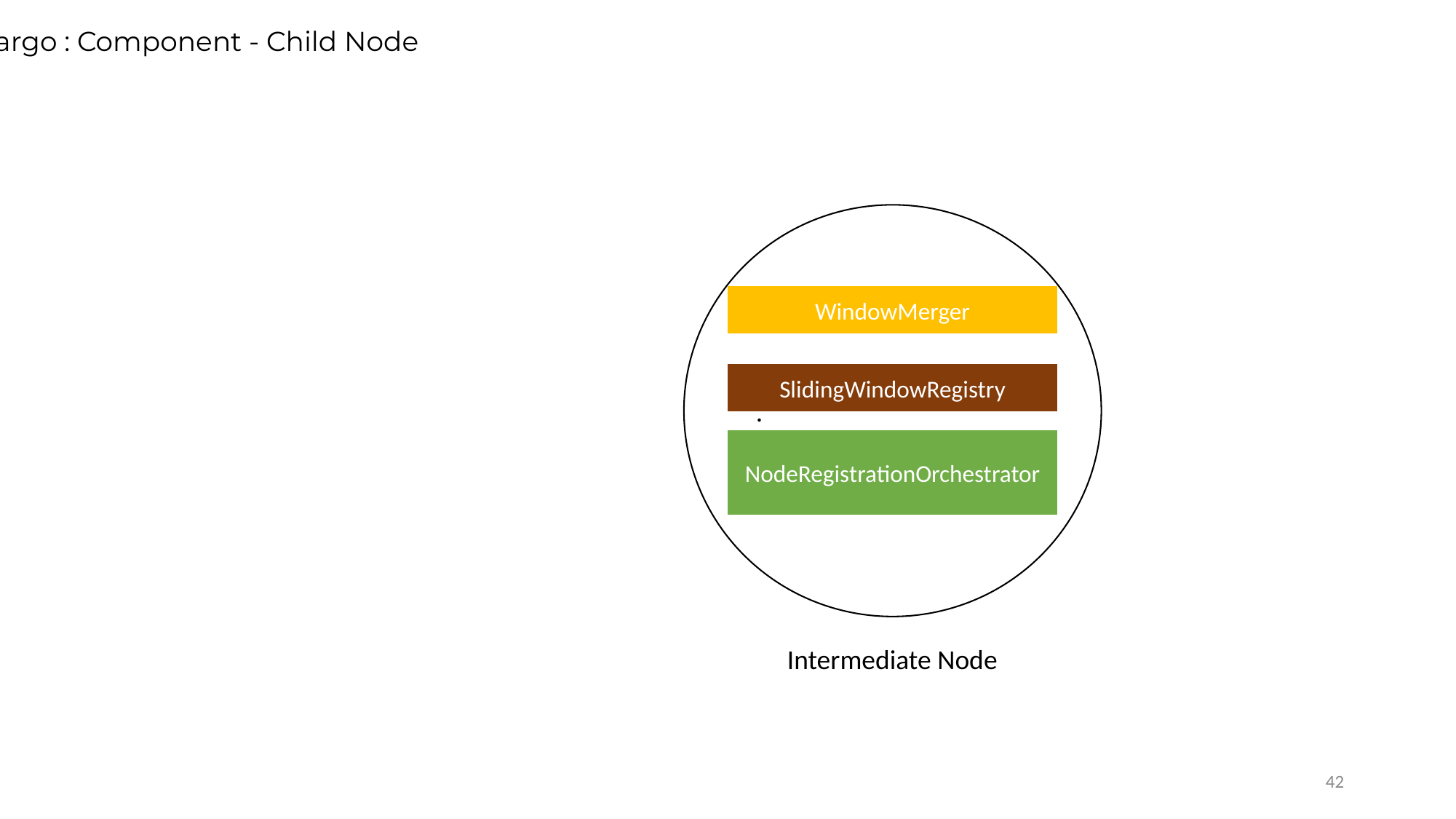

Fargo : Component - Child Node

.
WindowMerger
SlidingWindowRegistry
NodeRegistrationOrchestrator
Intermediate Node

42